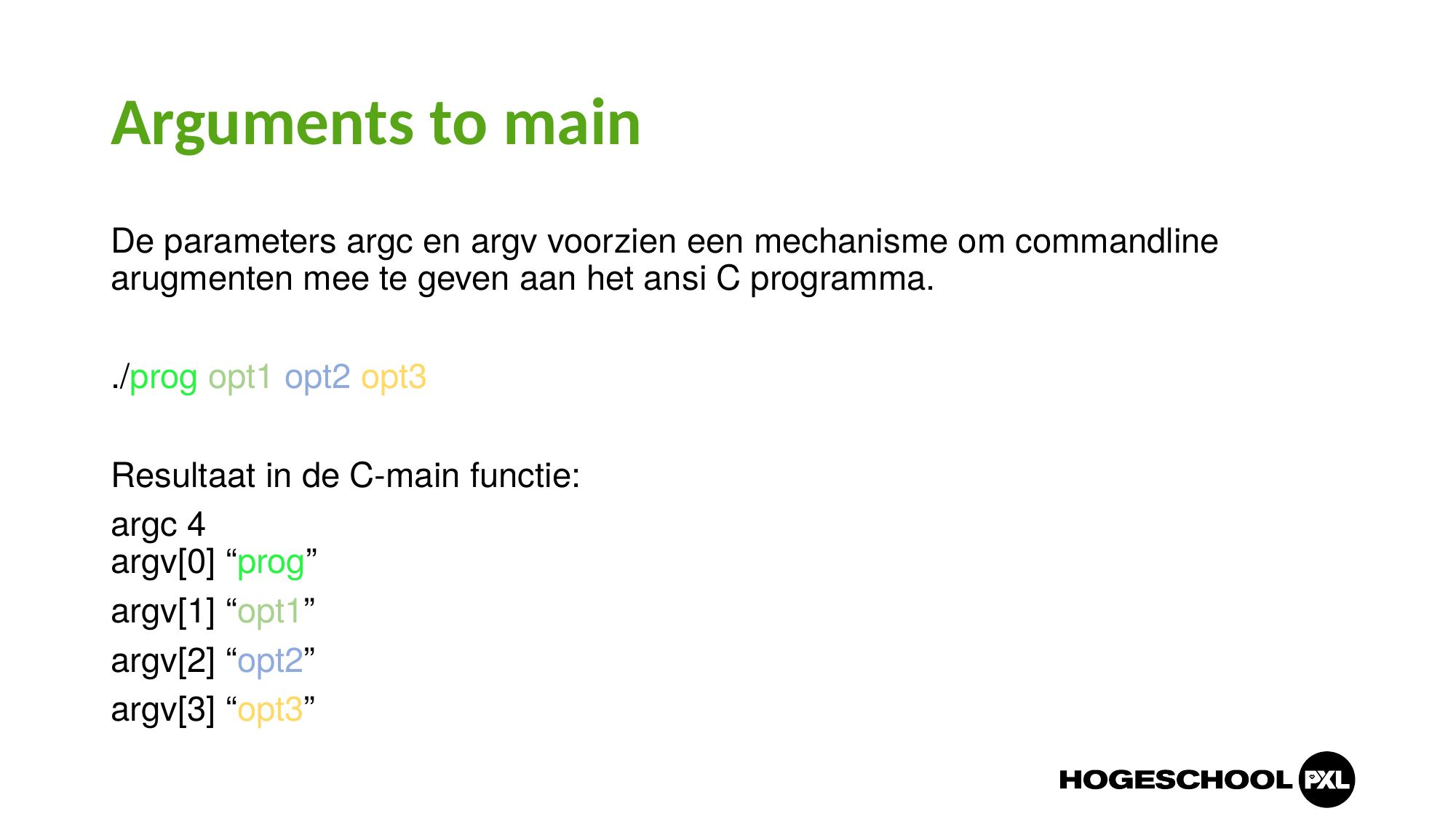

# Arguments to main
De parameters argc en argv voorzien een mechanisme om commandline arugmenten mee te geven aan het ansi C programma.

./prog opt1 opt2 opt3

Resultaat in de C-main functie:
argc 4
argv[0] “prog”
argv[1] “opt1”
argv[2] “opt2”
argv[3] “opt3”